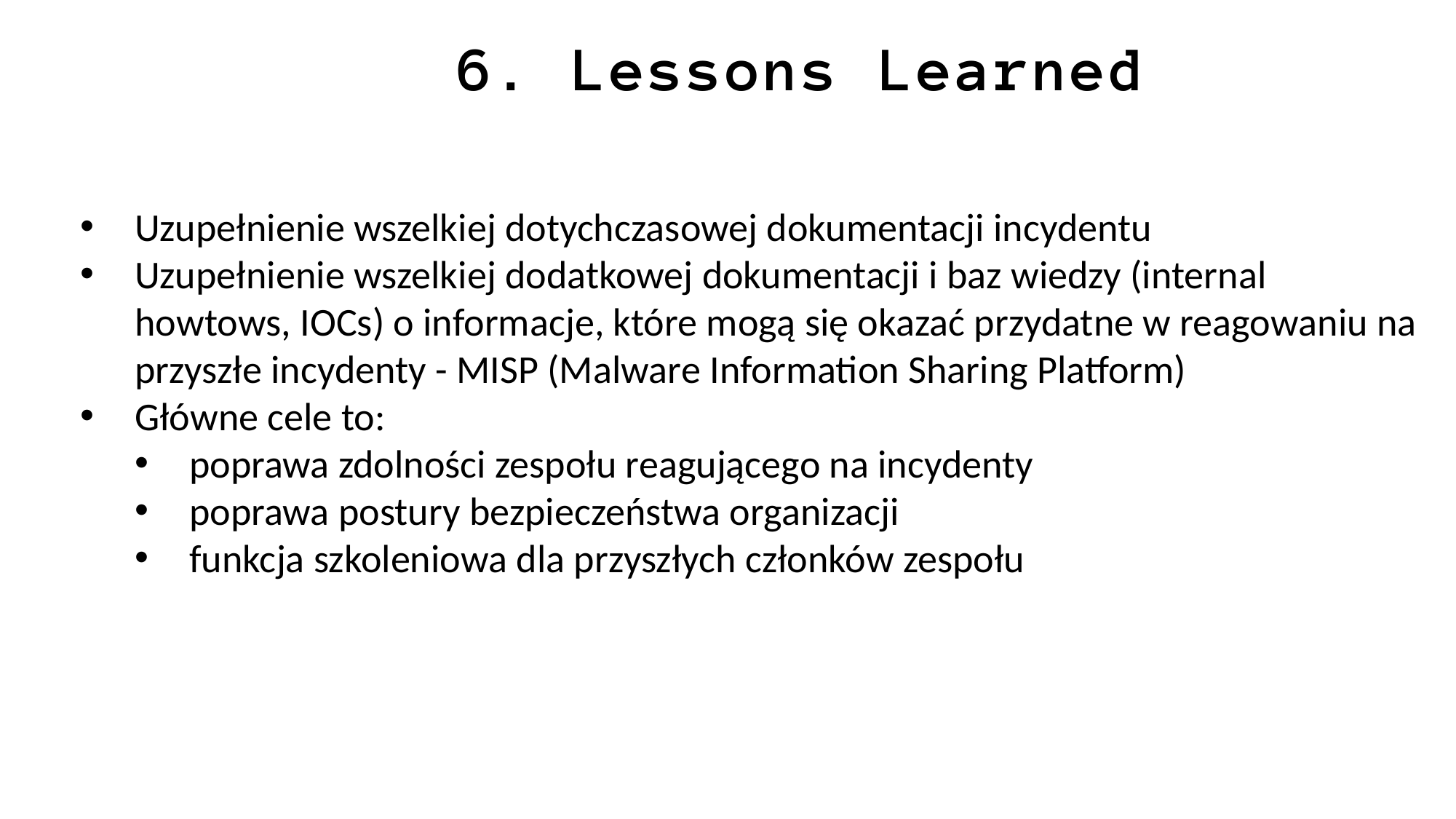

6. Lessons Learned
Uzupełnienie wszelkiej dotychczasowej dokumentacji incydentu
Uzupełnienie wszelkiej dodatkowej dokumentacji i baz wiedzy (internal howtows, IOCs) o informacje, które mogą się okazać przydatne w reagowaniu na przyszłe incydenty - MISP (Malware Information Sharing Platform)
Główne cele to:
poprawa zdolności zespołu reagującego na incydenty
poprawa postury bezpieczeństwa organizacji
funkcja szkoleniowa dla przyszłych członków zespołu